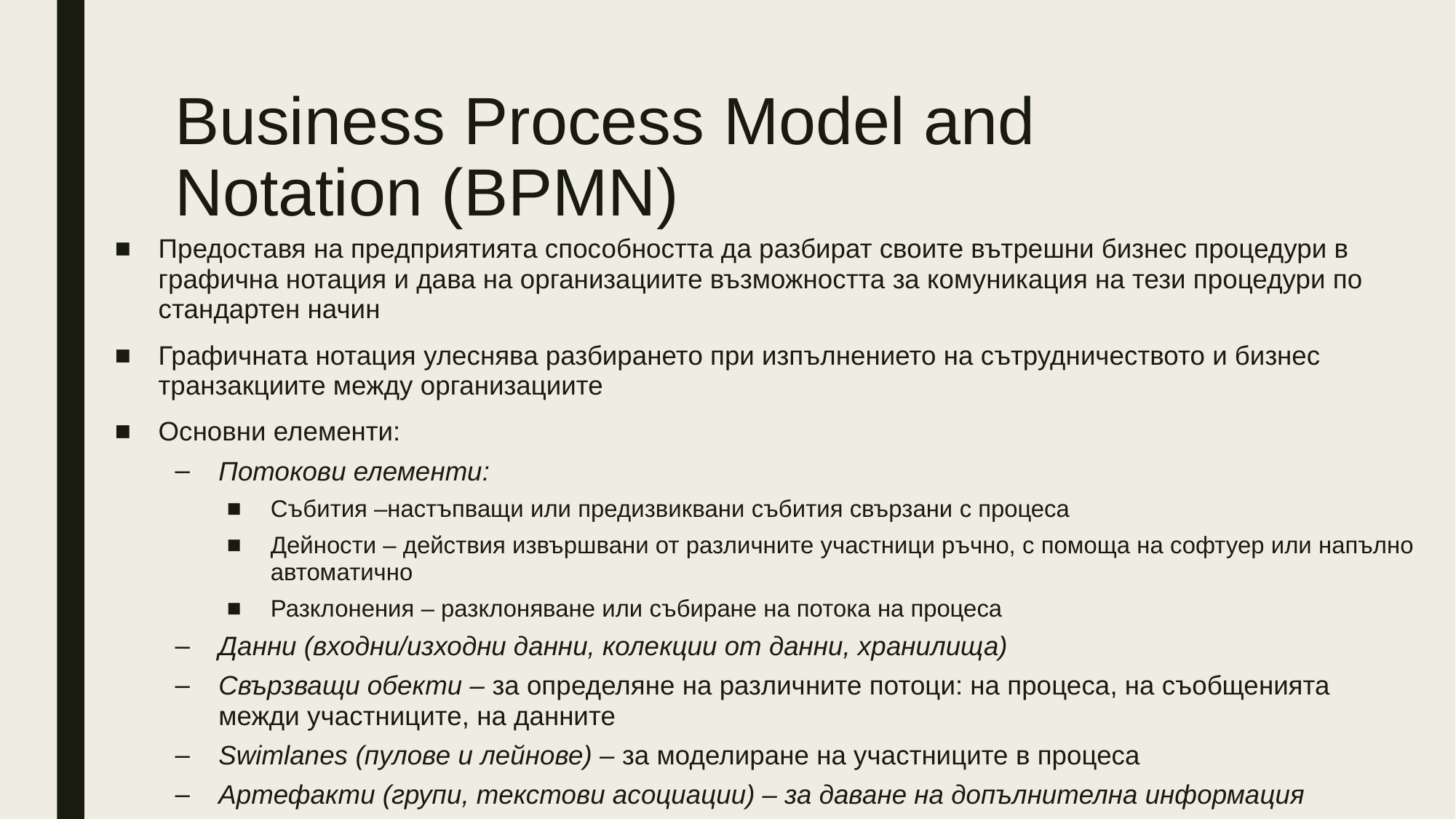

# Business Process Model and Notation (BPMN)
Предоставя на предприятията способността да разбират своите вътрешни бизнес процедури в графична нотация и дава на организациите възможността за комуникация на тези процедури по стандартен начин
Графичната нотация улеснява разбирането при изпълнението на сътрудничеството и бизнес транзакциите между организациите
Основни елементи:
Потокови елементи:
Събития –настъпващи или предизвиквани събития свързани с процеса
Дейности – действия извършвани от различните участници ръчно, с помоща на софтуер или напълно автоматично
Разклонения – разклоняване или събиране на потока на процеса
Данни (входни/изходни данни, колекции от данни, хранилища)
Свързващи обекти – за определяне на различните потоци: на процеса, на съобщенията межди участниците, на данните
Swimlanes (пулове и лейнове) – за моделиране на участниците в процеса
Артефакти (групи, текстови асоциации) – за даване на допълнителна информация